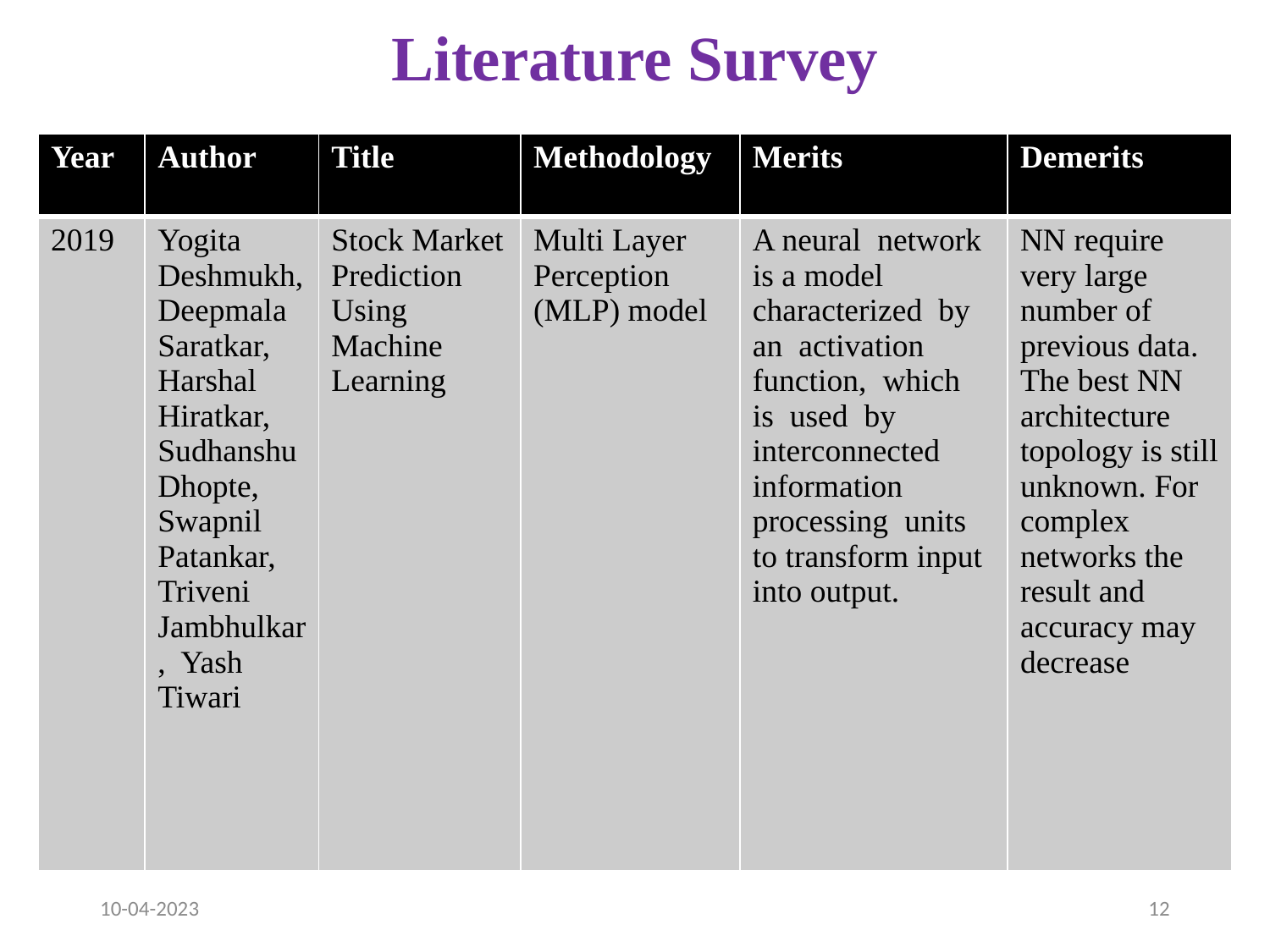

# Literature Survey
| Year | Author | Title | Methodology | Merits | Demerits |
| --- | --- | --- | --- | --- | --- |
| 2019 | Yogita Deshmukh, Deepmala Saratkar, Harshal Hiratkar, Sudhanshu Dhopte, Swapnil Patankar, Triveni Jambhulkar, Yash Tiwari | Stock Market Prediction Using Machine Learning | Multi Layer Perception (MLP) model | A neural network is a model characterized by an activation function, which is used by interconnected information processing units to transform input into output. | NN require very large number of previous data. The best NN architecture topology is still unknown. For complex networks the result and accuracy may decrease |
10-04-2023
12